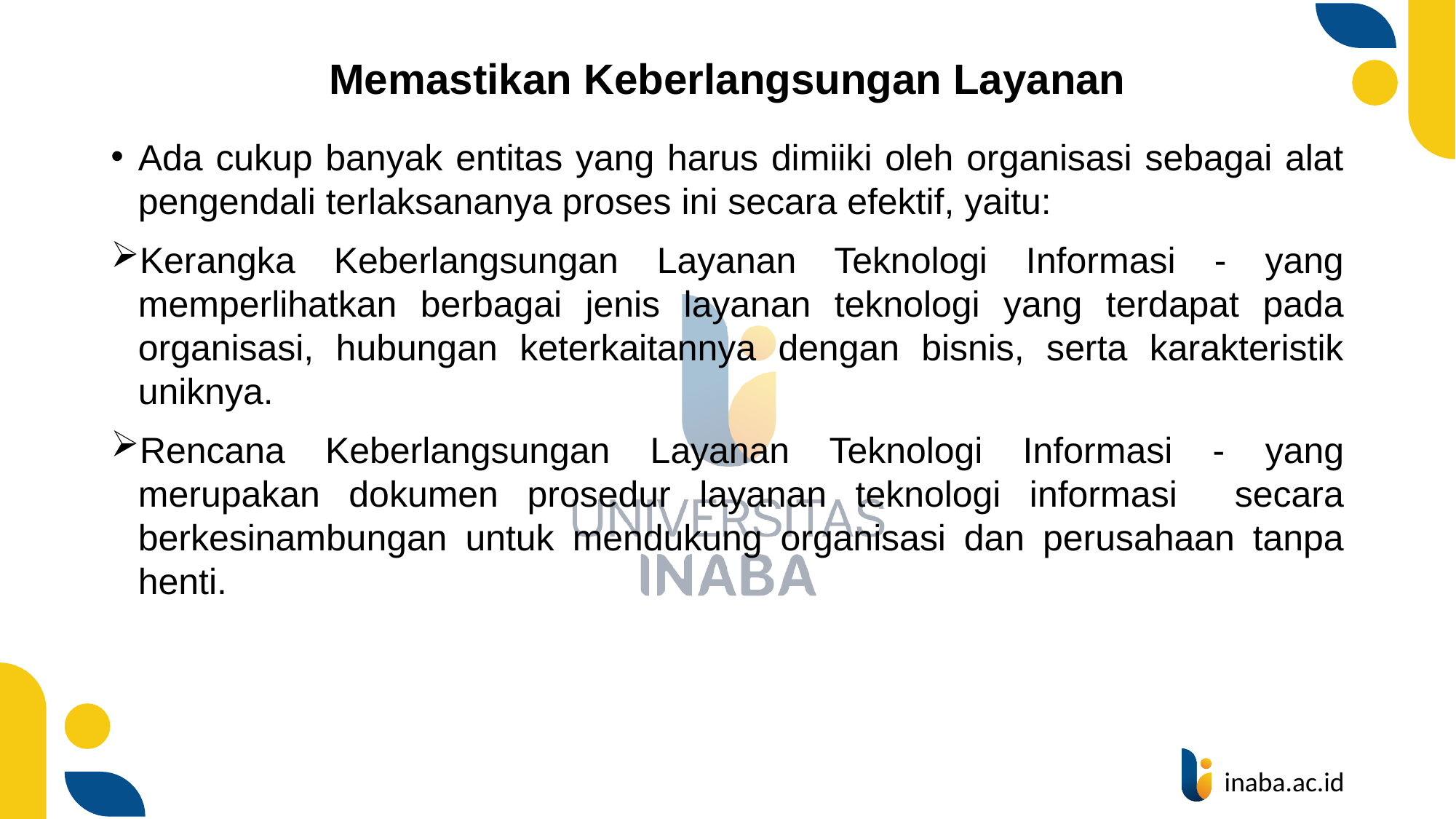

# Memastikan Keberlangsungan Layanan
Ada cukup banyak entitas yang harus dimiiki oleh organisasi sebagai alat pengendali terlaksananya proses ini secara efektif, yaitu:
Kerangka Keberlangsungan Layanan Teknologi Informasi - yang memperlihatkan berbagai jenis layanan teknologi yang terdapat pada organisasi, hubungan keterkaitannya dengan bisnis, serta karakteristik uniknya.
Rencana Keberlangsungan Layanan Teknologi Informasi - yang merupakan dokumen prosedur layanan teknologi informasi  secara berkesinambungan untuk mendukung organisasi dan perusahaan tanpa henti.